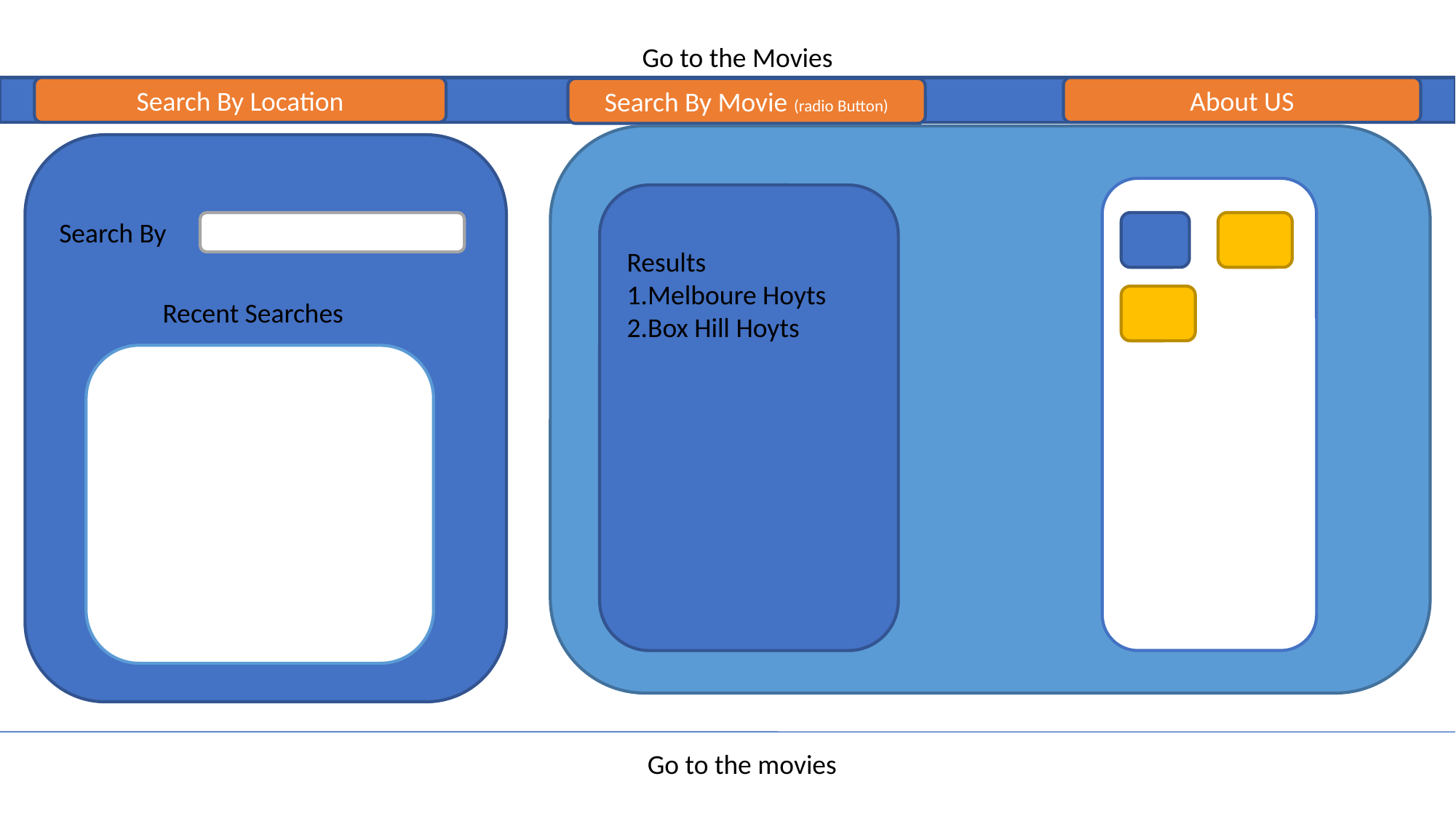

Go to the Movies

Search By Location
About US
Search By Movie (radio Button)

Search By

Results
1.Melboure Hoyts
2.Box Hill Hoyts

Recent Searches

Go to the movies